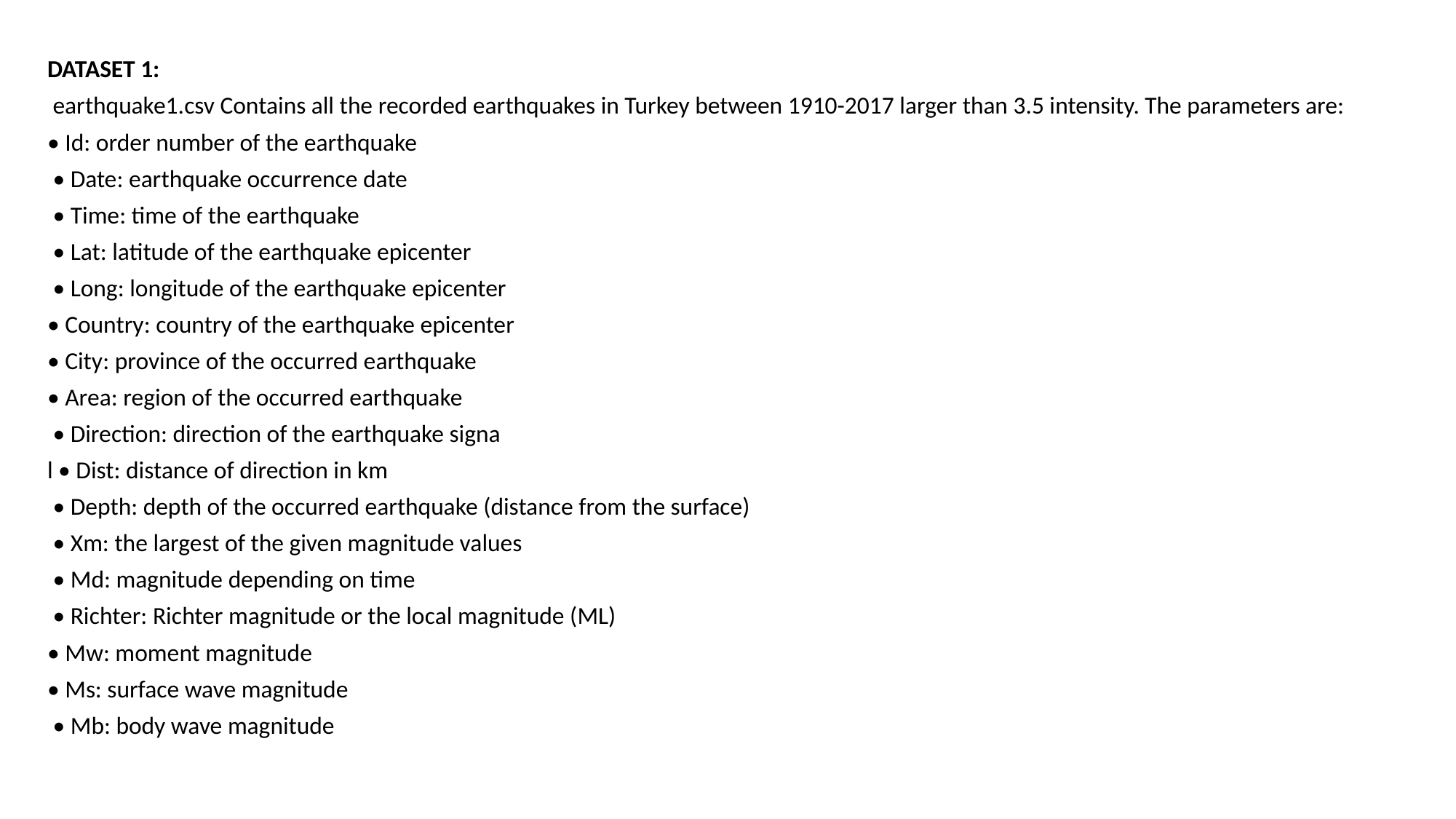

DATASET 1:
 earthquake1.csv Contains all the recorded earthquakes in Turkey between 1910-2017 larger than 3.5 intensity. The parameters are:
• Id: order number of the earthquake
 • Date: earthquake occurrence date
 • Time: time of the earthquake
 • Lat: latitude of the earthquake epicenter
 • Long: longitude of the earthquake epicenter
• Country: country of the earthquake epicenter
• City: province of the occurred earthquake
• Area: region of the occurred earthquake
 • Direction: direction of the earthquake signa
l • Dist: distance of direction in km
 • Depth: depth of the occurred earthquake (distance from the surface)
 • Xm: the largest of the given magnitude values
 • Md: magnitude depending on time
 • Richter: Richter magnitude or the local magnitude (ML)
• Mw: moment magnitude
• Ms: surface wave magnitude
 • Mb: body wave magnitude